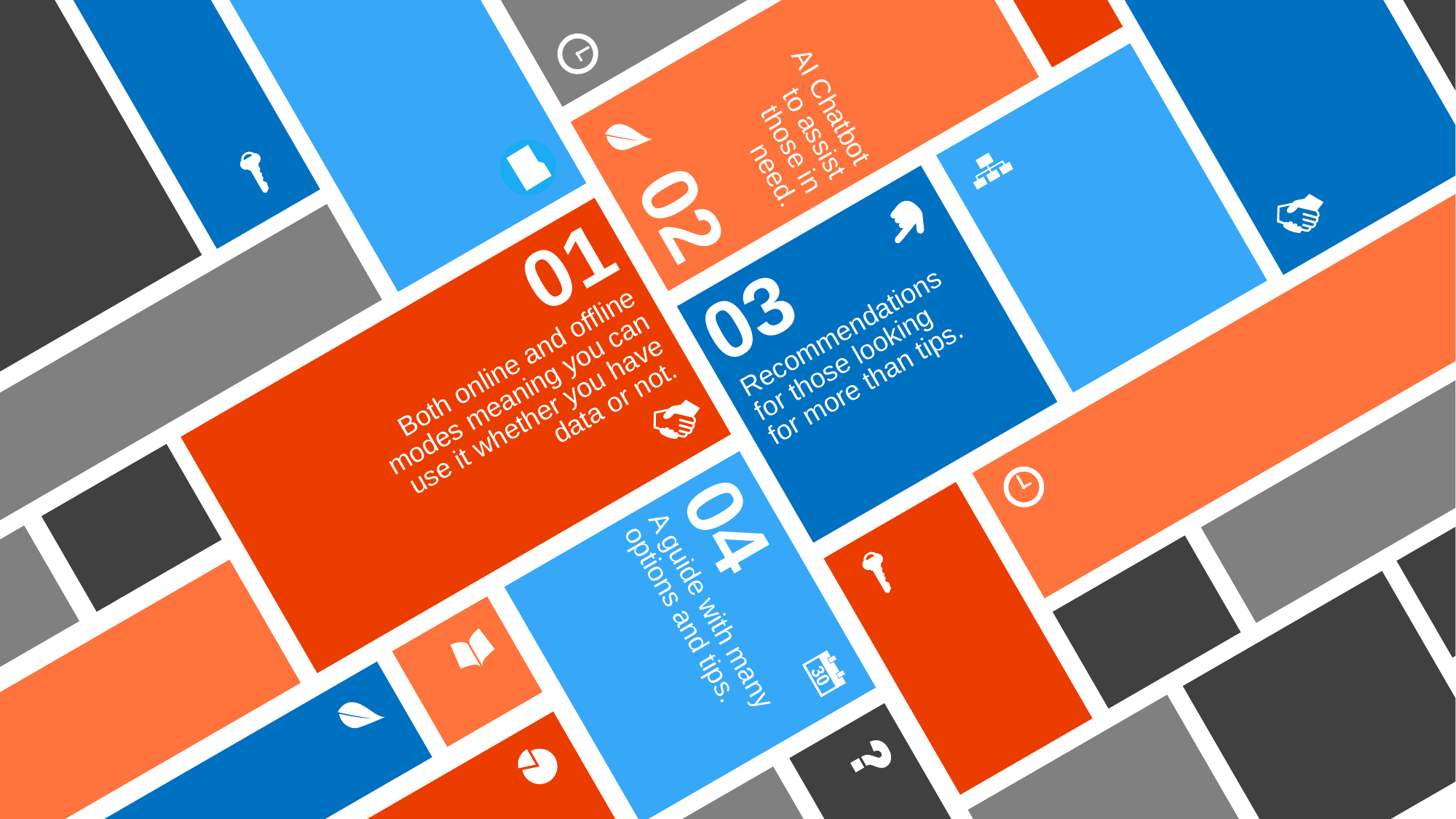

# Slide 2

AI Chatbot to assist those in need.

02

01
03

Recommendations for those looking for more than tips.

Both online and offline modes meaning you can use it whether you have data or not.

04

A guide with many options and tips.